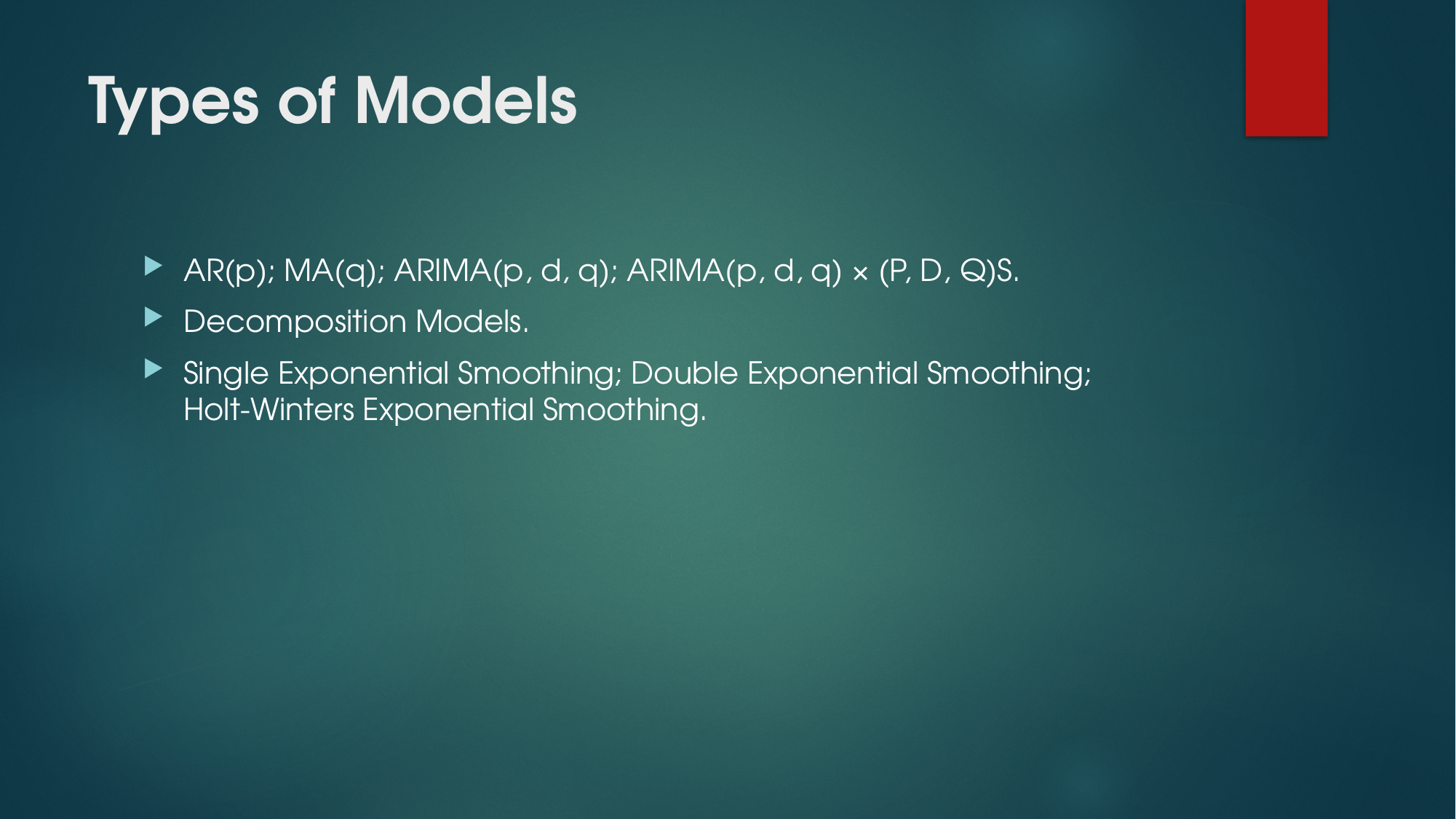

# Types of Models
AR(p); MA(q); ARIMA(p, d, q); ARIMA(p, d, q) × (P, D, Q)S.
Decomposition Models.
Single Exponential Smoothing; Double Exponential Smoothing;    Holt-Winters Exponential Smoothing.